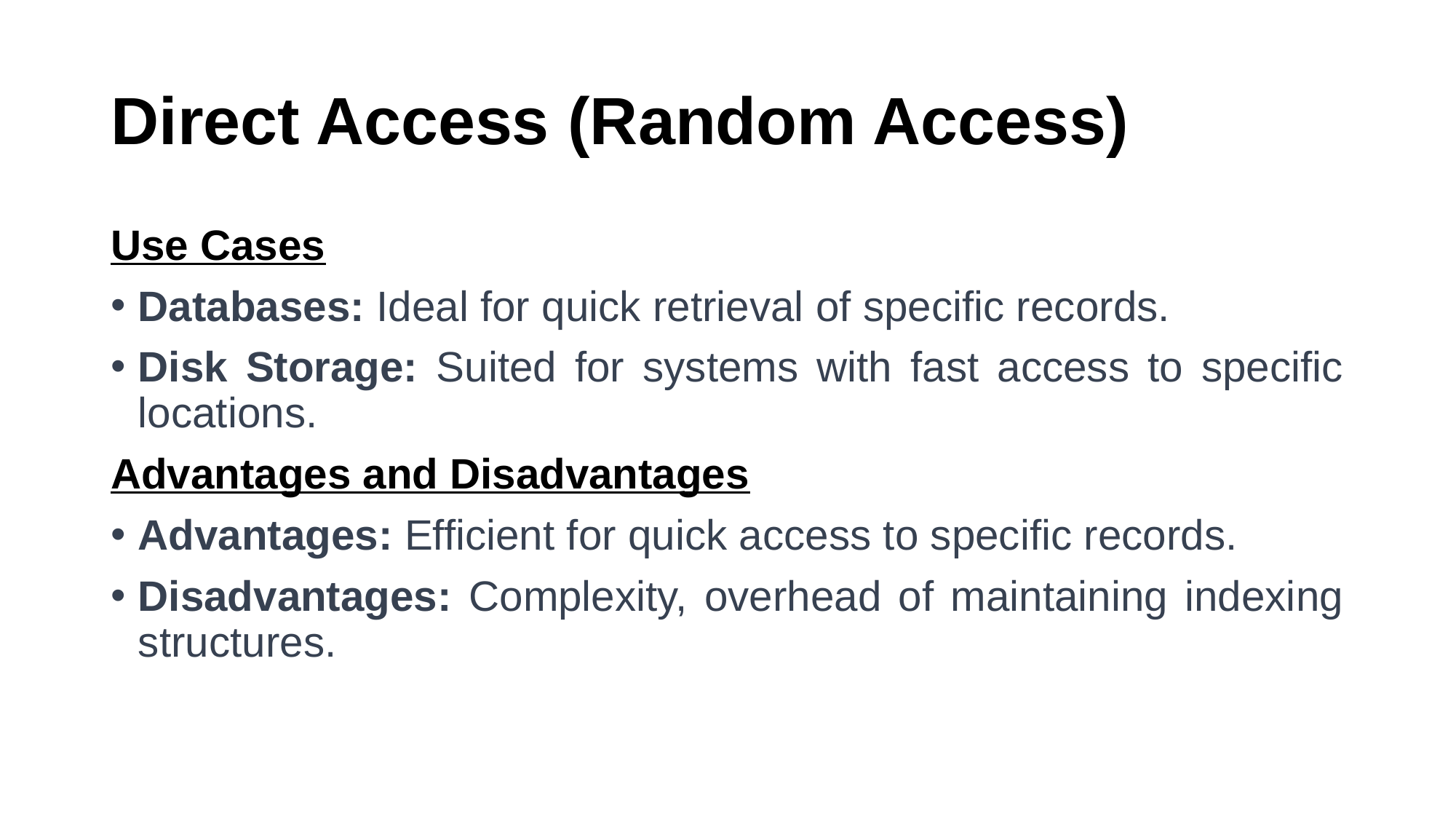

# Direct Access (Random Access)
Use Cases
Databases: Ideal for quick retrieval of specific records.
Disk Storage: Suited for systems with fast access to specific locations.
Advantages and Disadvantages
Advantages: Efficient for quick access to specific records.
Disadvantages: Complexity, overhead of maintaining indexing structures.